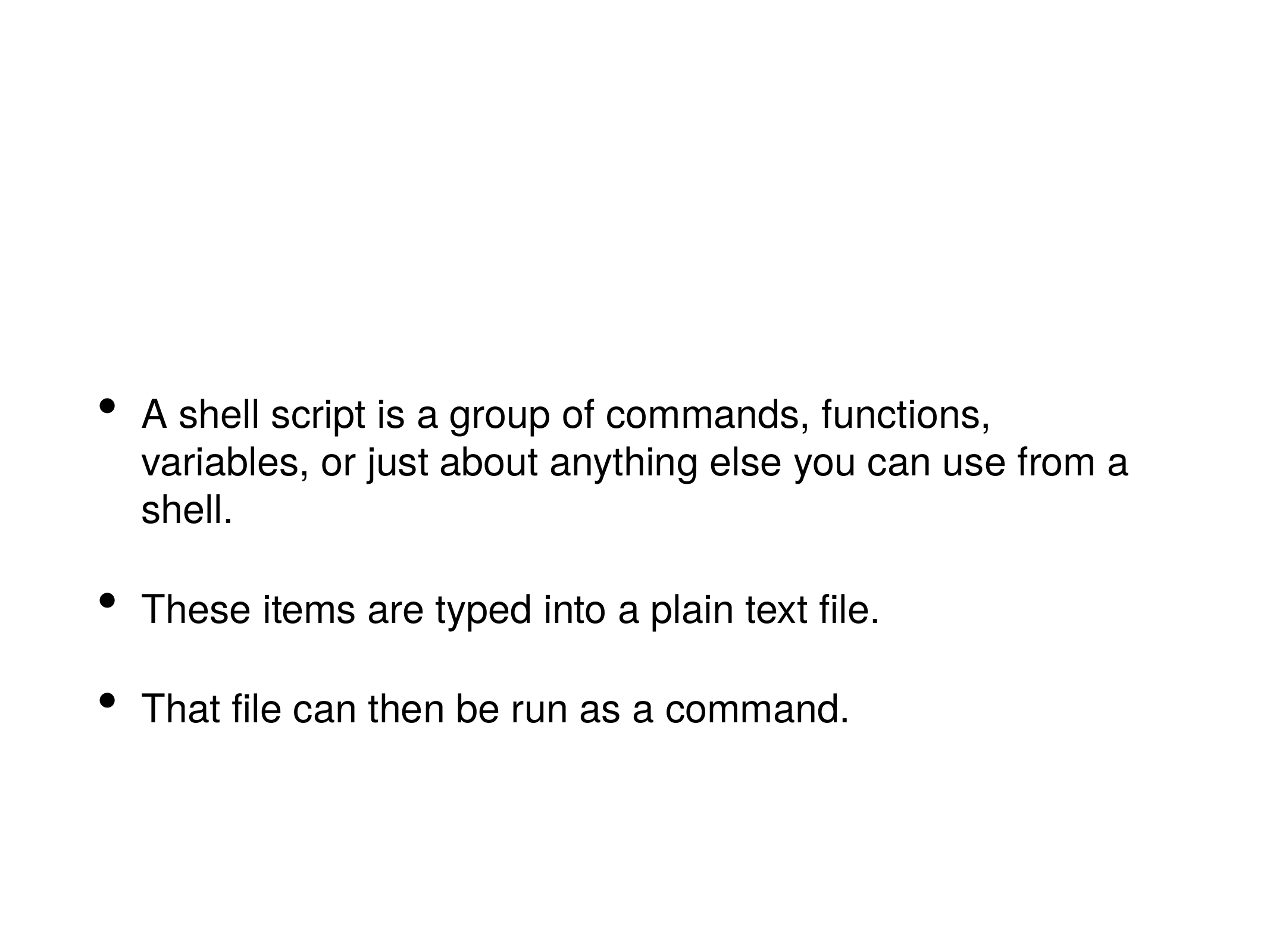

#
A shell script is a group of commands, functions, variables, or just about anything else you can use from a shell.
These items are typed into a plain text file.
That file can then be run as a command.